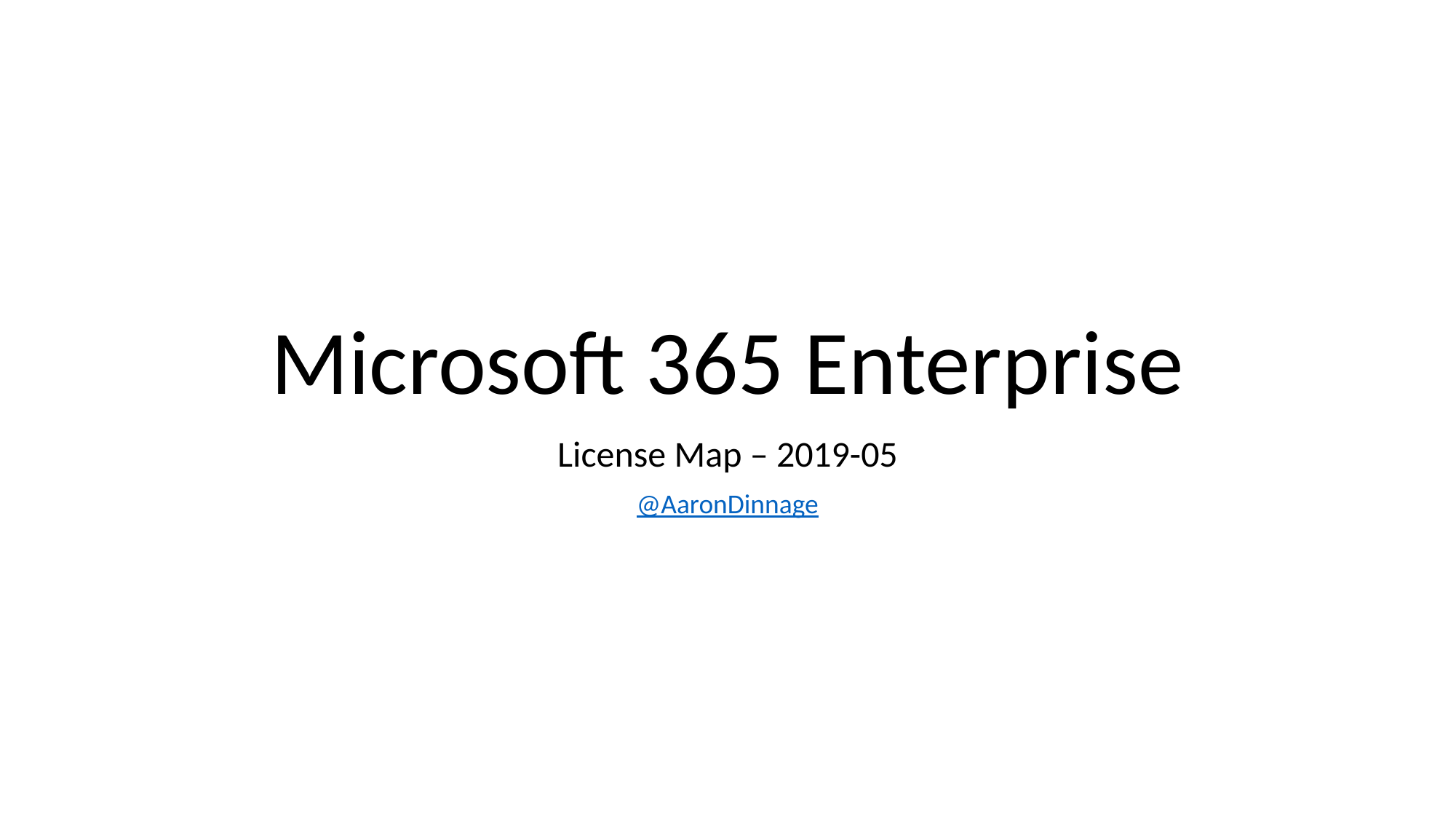

# Microsoft 365 Enterprise
License Map – 2019-05
@AaronDinnage